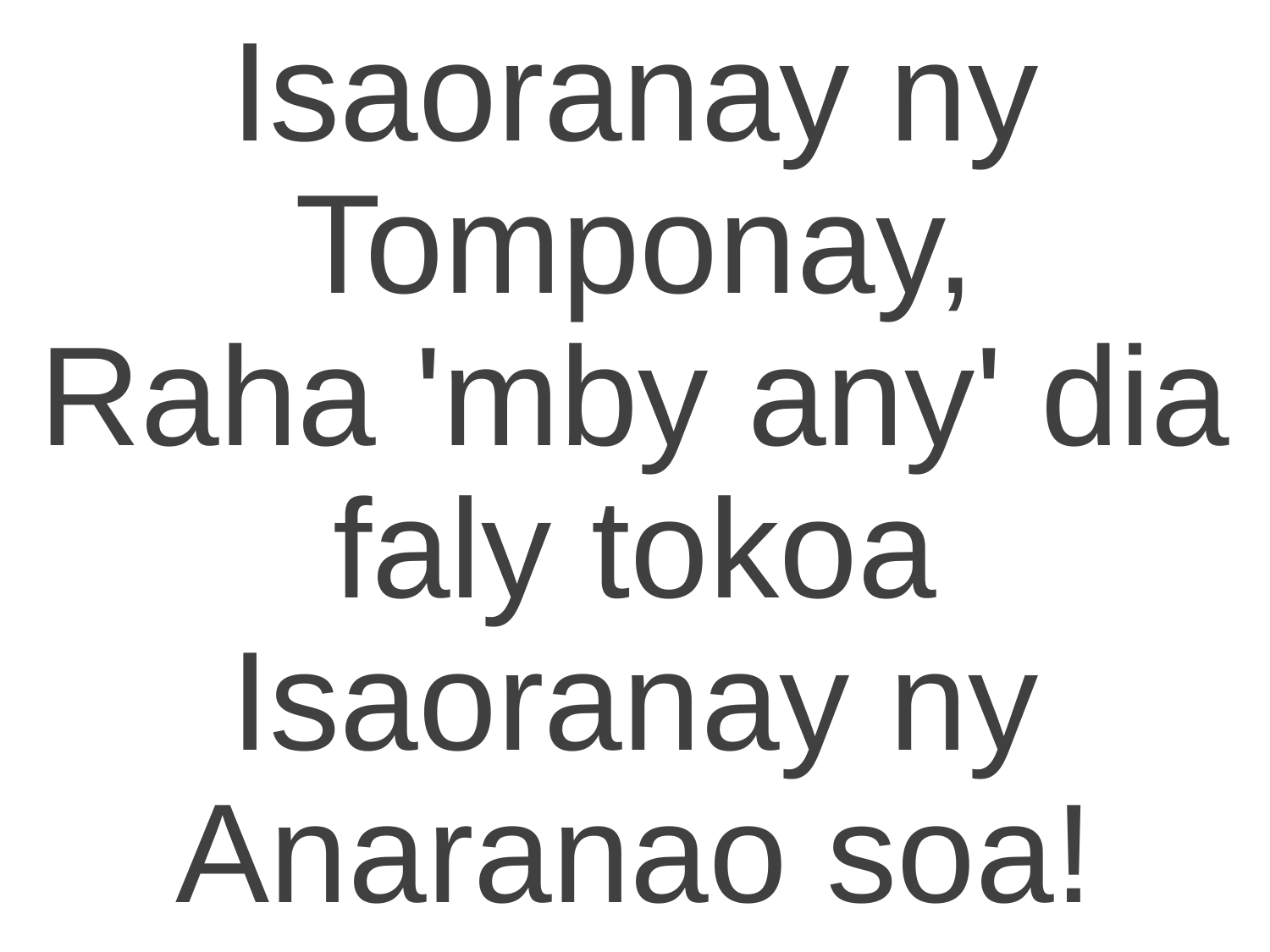

Isaoranay ny Tomponay,
Raha 'mby any' dia faly tokoa
Isaoranay ny Anaranao soa!